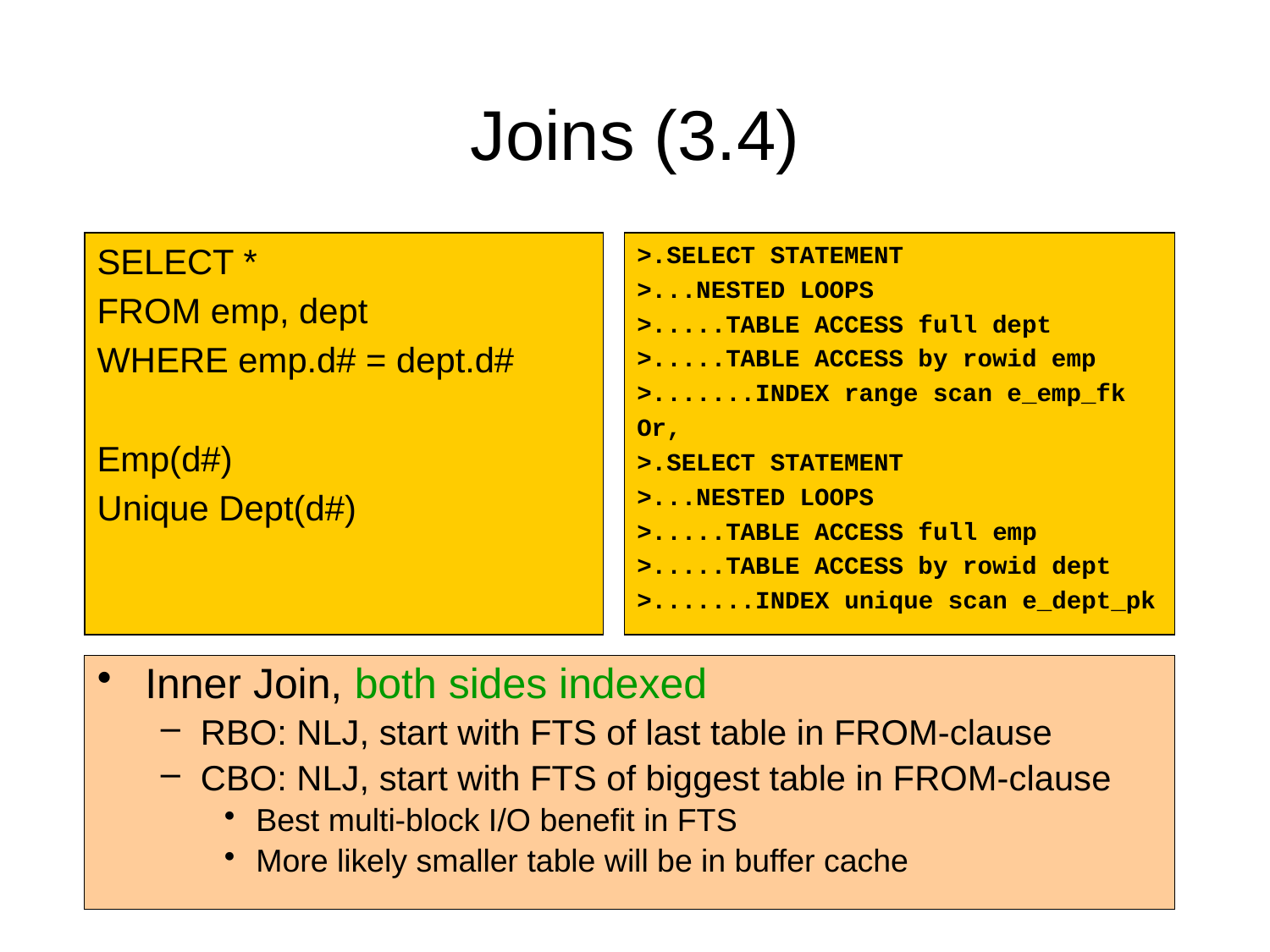

# Joins (3.4)
SELECT *
FROM emp, dept
WHERE emp.d# = dept.d#

Emp(d#)
Unique Dept(d#)
>.SELECT STATEMENT
>...NESTED LOOPS
>.....TABLE ACCESS full dept
>.....TABLE ACCESS by rowid emp
>.......INDEX range scan e_emp_fk
Or,
>.SELECT STATEMENT
>...NESTED LOOPS
>.....TABLE ACCESS full emp
>.....TABLE ACCESS by rowid dept
>.......INDEX unique scan e_dept_pk
Inner Join, both sides indexed
RBO: NLJ, start with FTS of last table in FROM-clause
CBO: NLJ, start with FTS of biggest table in FROM-clause
Best multi-block I/O benefit in FTS
More likely smaller table will be in buffer cache